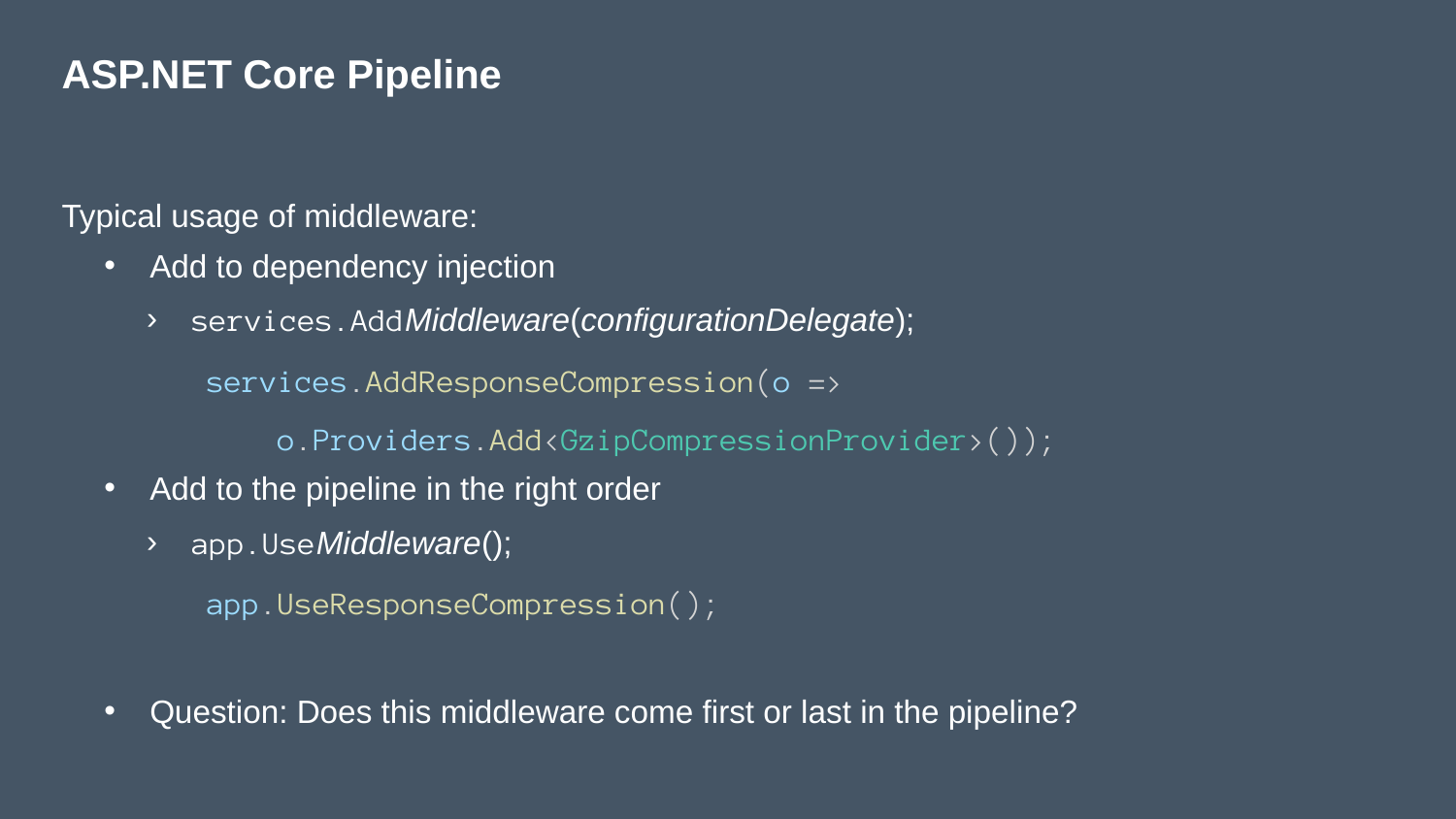

# ASP.NET Core Pipeline
Typical usage of middleware:
Add to dependency injection
services.AddMiddleware(configurationDelegate);
	services.AddResponseCompression(o =>
	    o.Providers.Add<GzipCompressionProvider>());
Add to the pipeline in the right order
app.UseMiddleware();
	app.UseResponseCompression();

Question: Does this middleware come first or last in the pipeline?